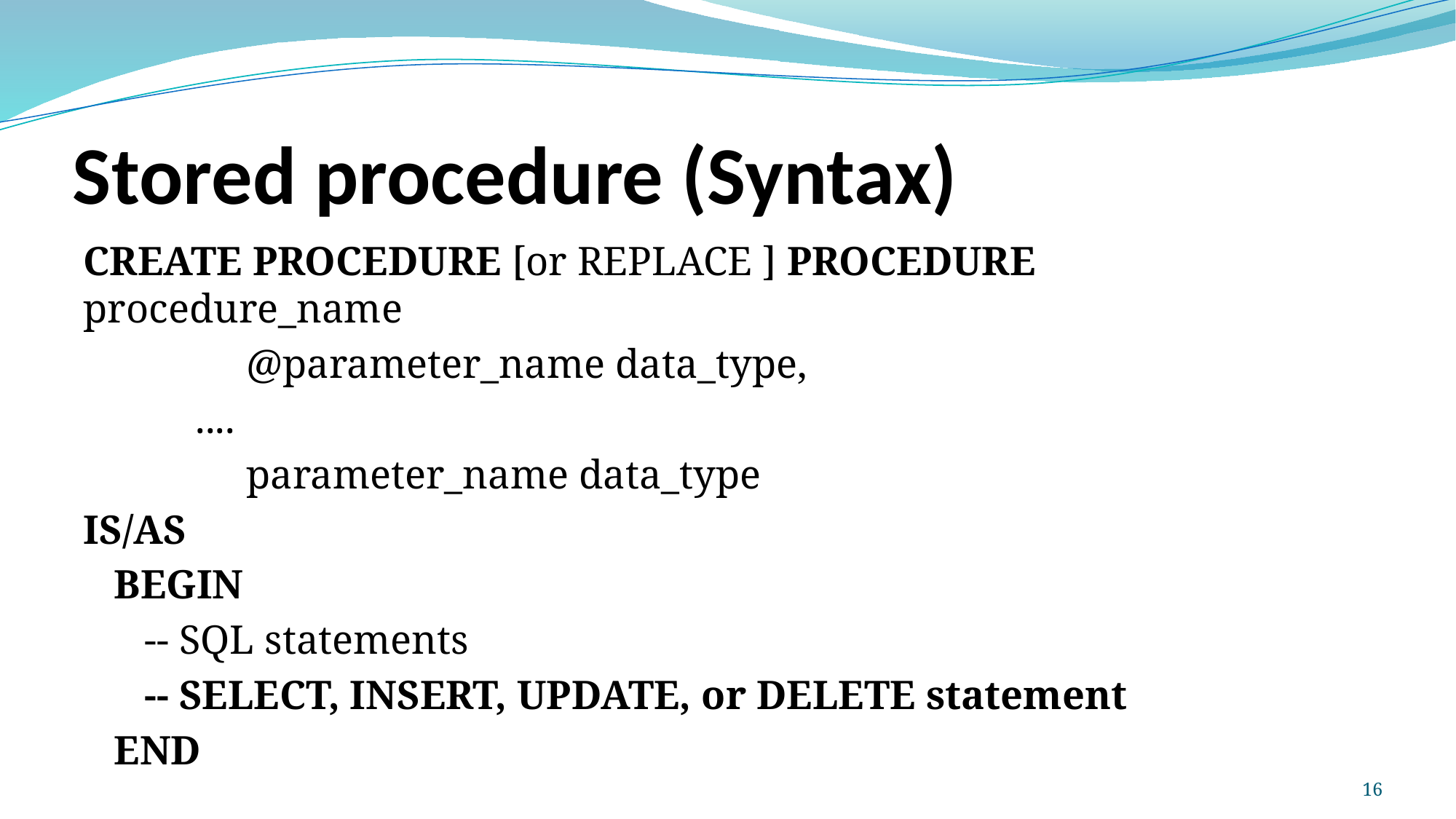

# Stored procedure (Syntax)
CREATE PROCEDURE [or REPLACE ] PROCEDURE  procedure_name
                @parameter_name data_type,
           ....
                parameter_name data_type
IS/AS
   BEGIN
      -- SQL statements
      -- SELECT, INSERT, UPDATE, or DELETE statement
   END
16